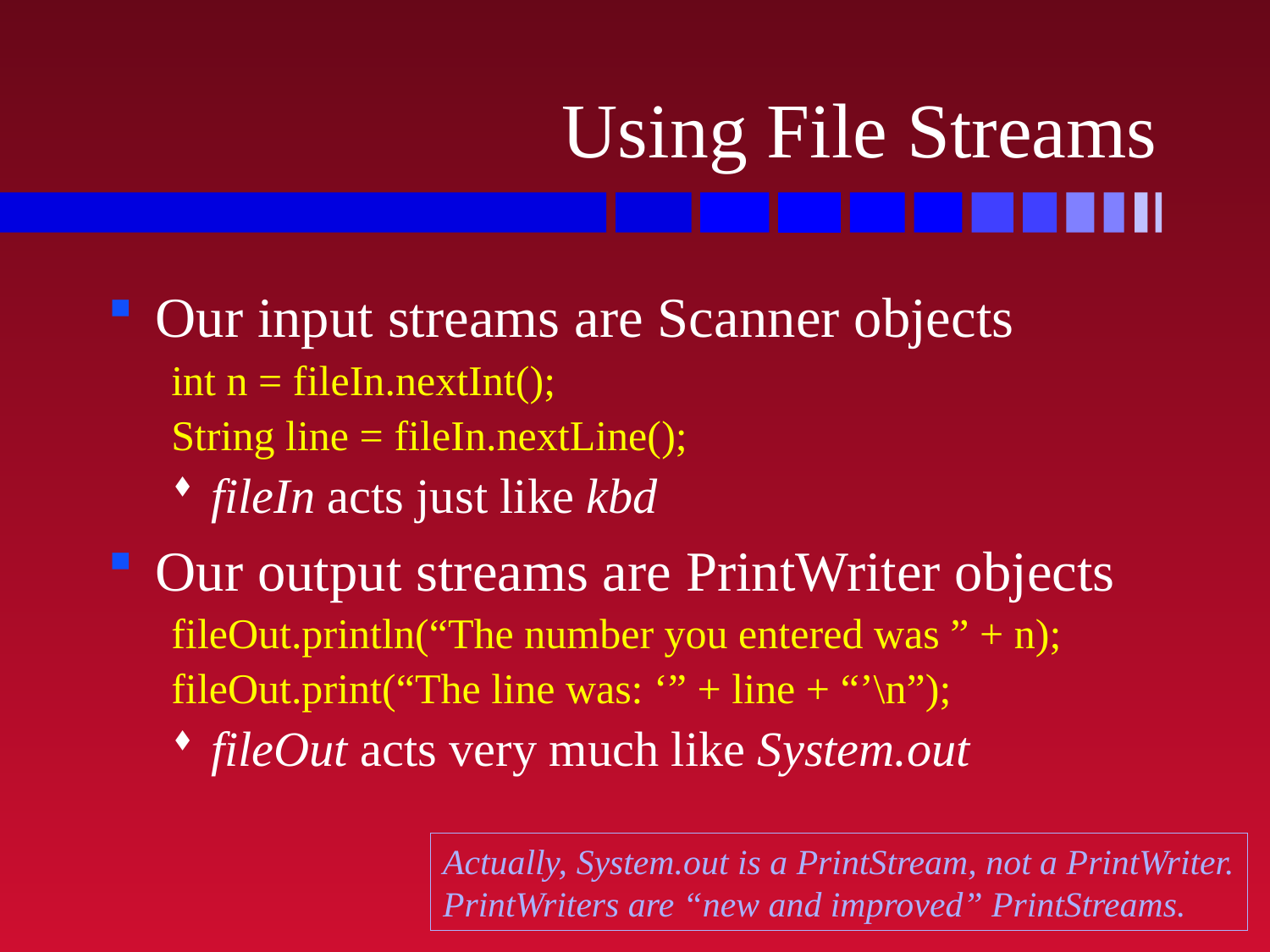

# Using File Streams
Our input streams are Scanner objects
int n = fileIn.nextInt();
String line = fileIn.nextLine();
fileIn acts just like kbd
Our output streams are PrintWriter objects
fileOut.println(“The number you entered was ” + n);
fileOut.print(“The line was: ‘” + line + “’\n”);
fileOut acts very much like System.out
Actually, System.out is a PrintStream, not a PrintWriter.
PrintWriters are “new and improved” PrintStreams.